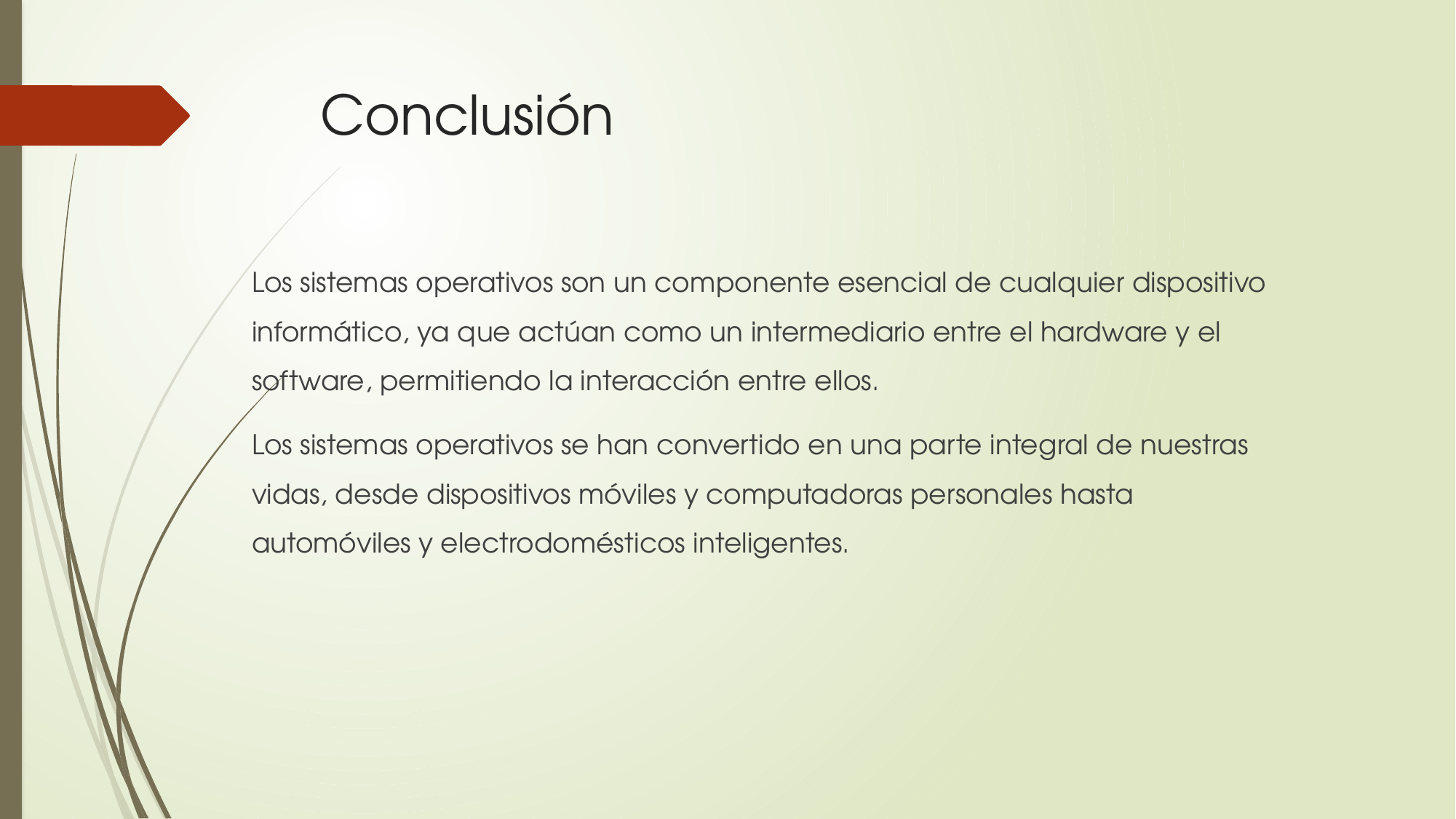

# Conclusión
Los sistemas operativos son un componente esencial de cualquier dispositivo informático, ya que actúan como un intermediario entre el hardware y el software, permitiendo la interacción entre ellos.
Los sistemas operativos se han convertido en una parte integral de nuestras vidas, desde dispositivos móviles y computadoras personales hasta automóviles y electrodomésticos inteligentes.